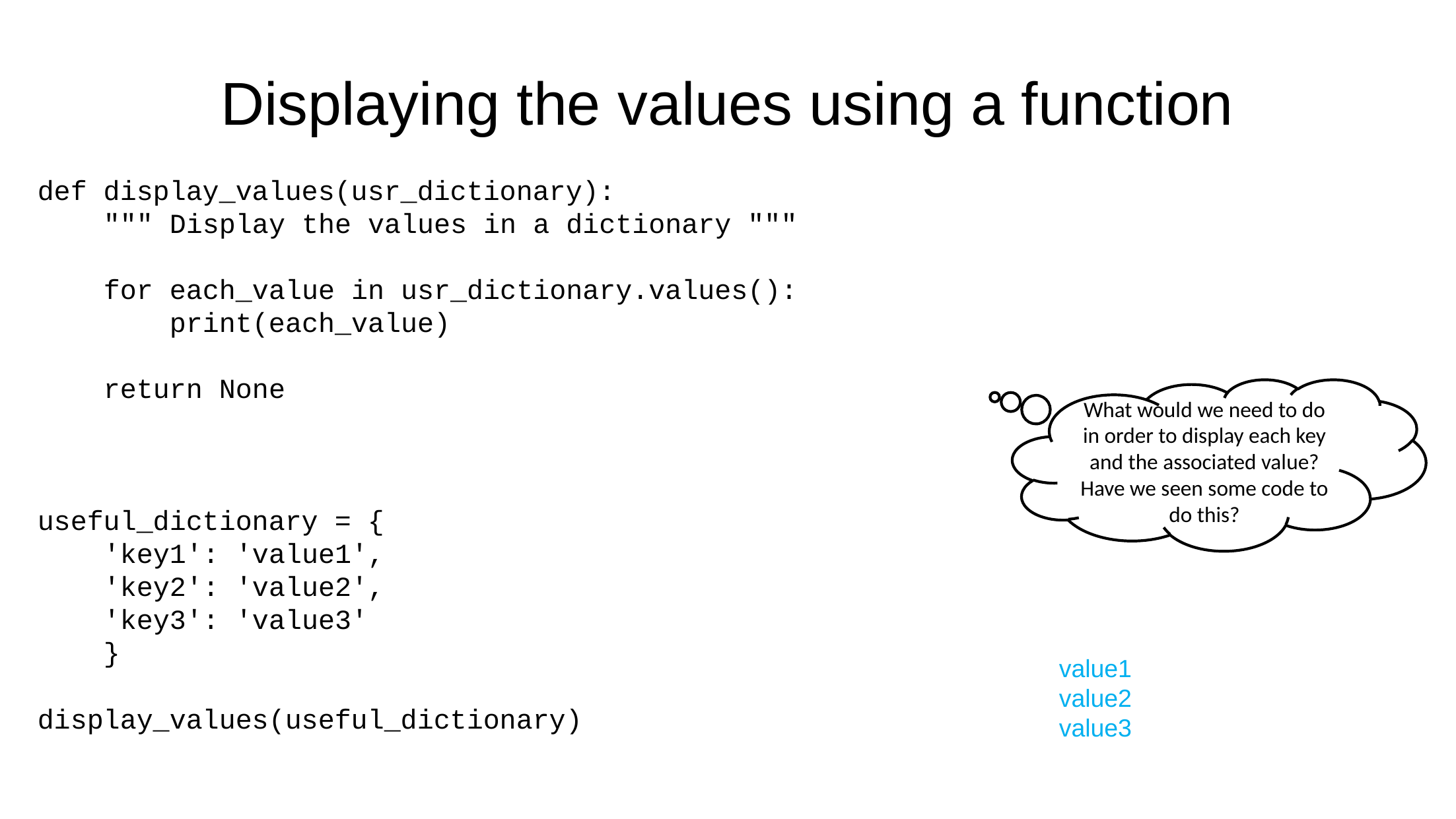

Displaying the values using a function
def display_values(usr_dictionary):
    """ Display the values in a dictionary """

    for each_value in usr_dictionary.values():
        print(each_value)

    return None

useful_dictionary = {
    'key1': 'value1',
    'key2': 'value2',
    'key3': 'value3'
    }

display_values(useful_dictionary)

What would we need to do in order to display each key and the associated value?
Have we seen some code to do this?
value1
value2
value3